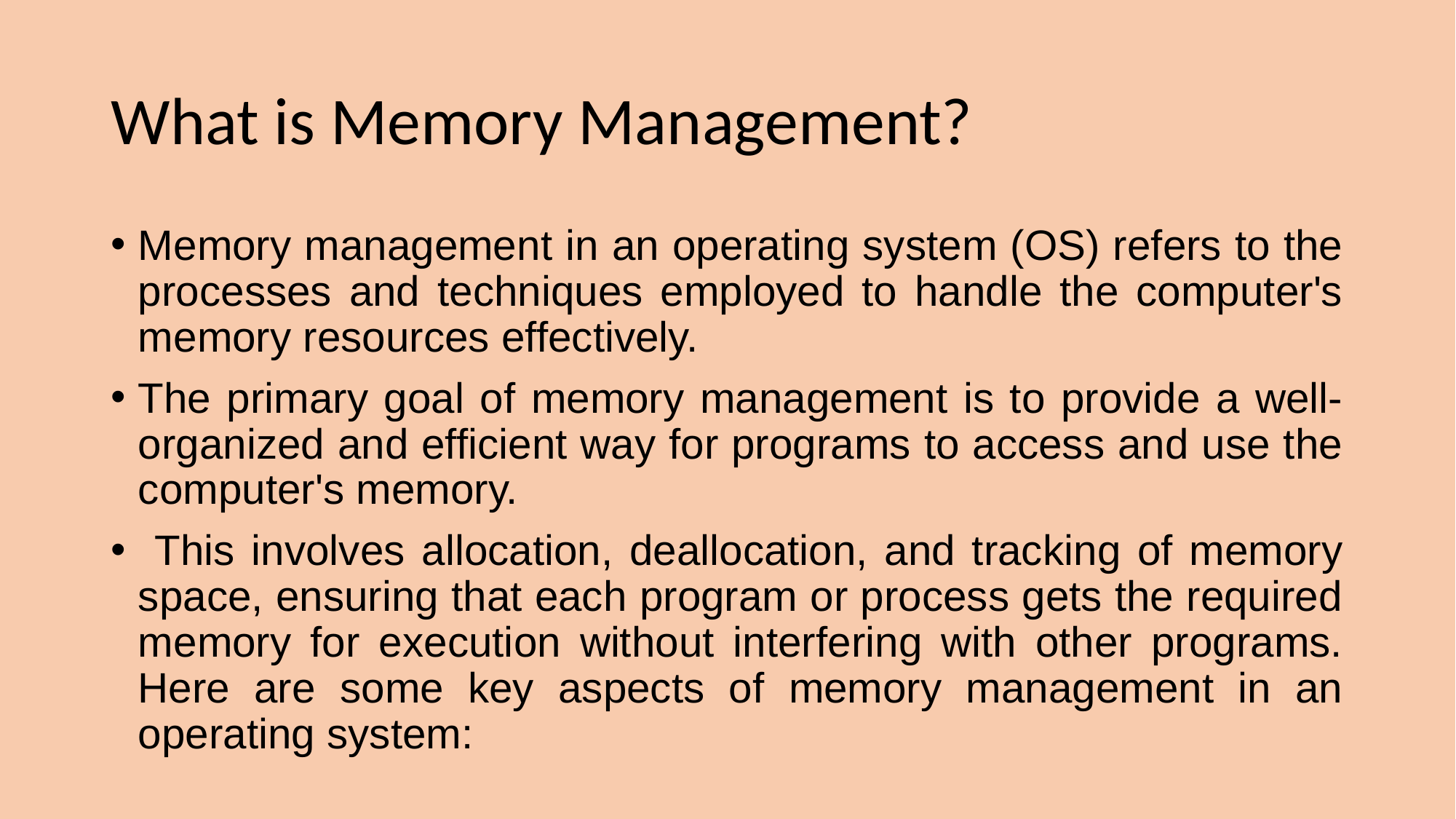

# What is Memory Management?
Memory management in an operating system (OS) refers to the processes and techniques employed to handle the computer's memory resources effectively.
The primary goal of memory management is to provide a well-organized and efficient way for programs to access and use the computer's memory.
 This involves allocation, deallocation, and tracking of memory space, ensuring that each program or process gets the required memory for execution without interfering with other programs. Here are some key aspects of memory management in an operating system: